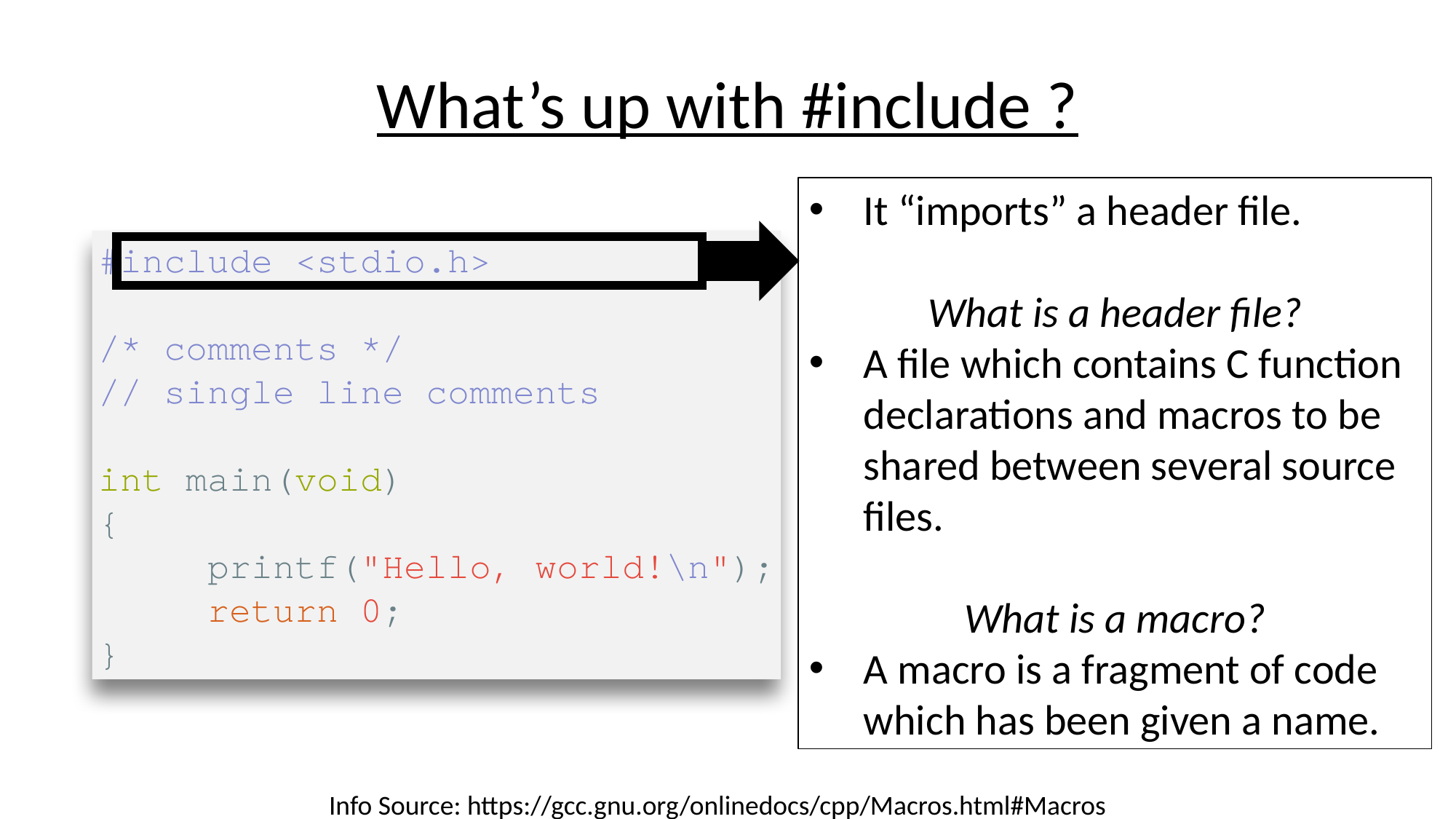

# What’s up with #include ?
It “imports” a header file.

What is a header file?
A file which contains C function declarations and macros to be shared between several source files.

What is a macro?
A macro is a fragment of code which has been given a name.

#include <stdio.h>

/* comments */
// single line comments

int main(void)
{
	printf("Hello, world!\n");
  	return 0;
}

Info Source: https://gcc.gnu.org/onlinedocs/cpp/Macros.html#Macros